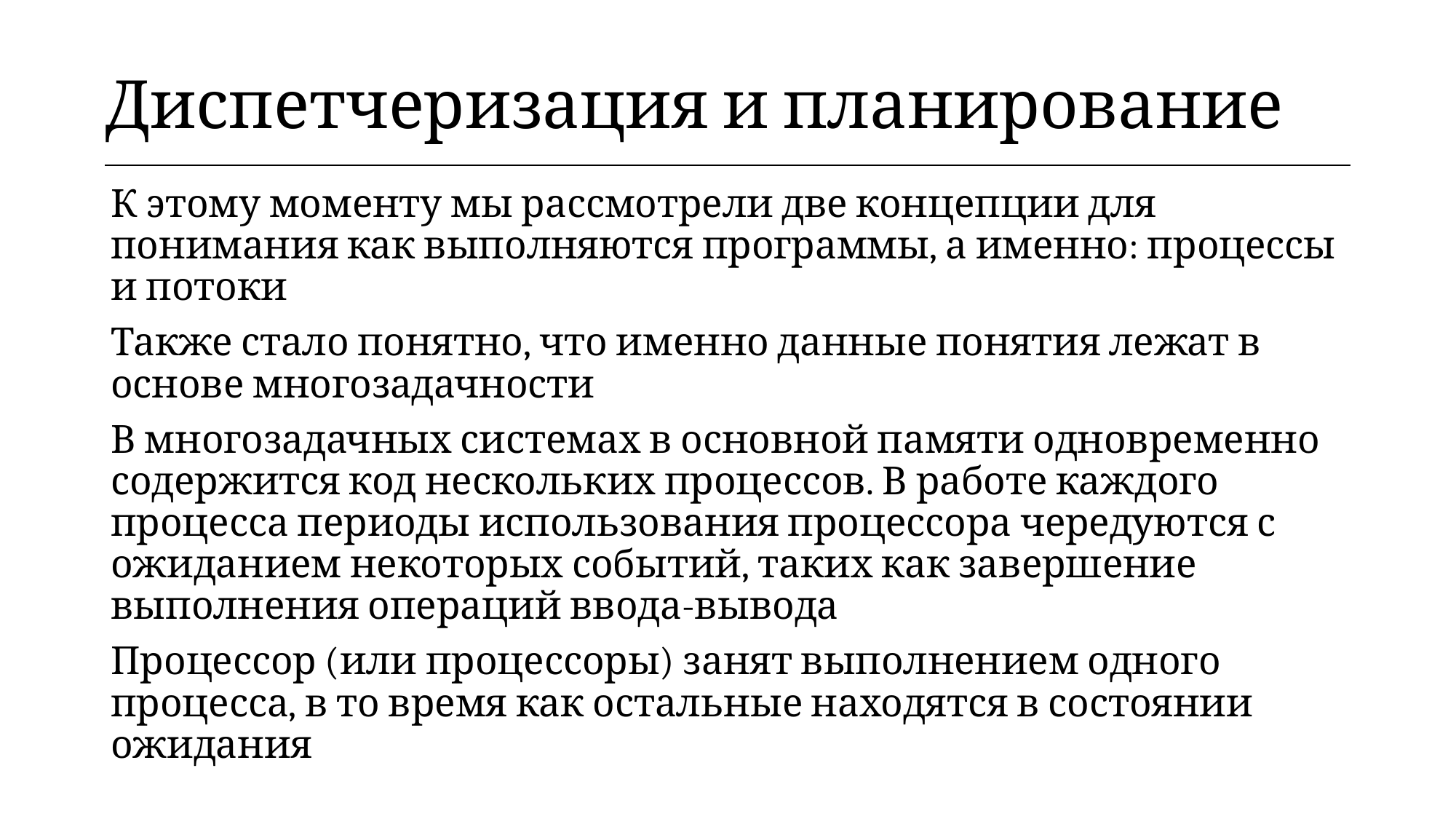

| Диспетчеризация и планирование |
| --- |
К этому моменту мы рассмотрели две концепции для понимания как выполняются программы, а именно: процессы и потоки
Также стало понятно, что именно данные понятия лежат в основе многозадачности
В многозадачных системах в основной памяти одновременно содержится код нескольких процессов. В работе каждого процесса периоды использования процессора чередуются с ожиданием некоторых событий, таких как завершение выполнения операций ввода-вывода
Процессор (или процессоры) занят выполнением одного процесса, в то время как остальные находятся в состоянии ожидания